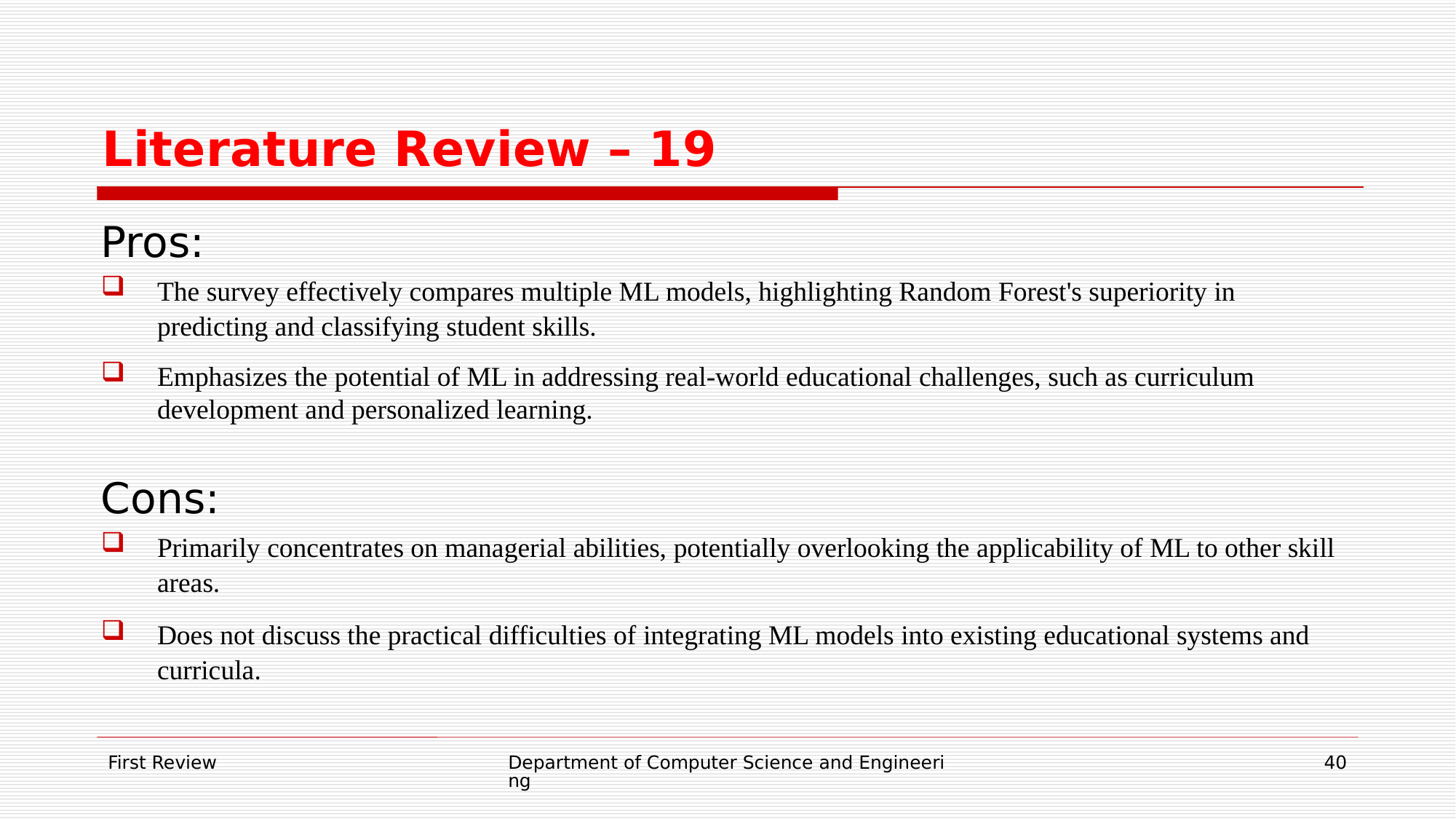

# Literature Review – 19
Pros:
The survey effectively compares multiple ML models, highlighting Random Forest's superiority in predicting and classifying student skills.
Emphasizes the potential of ML in addressing real-world educational challenges, such as curriculum development and personalized learning.

Cons:
Primarily concentrates on managerial abilities, potentially overlooking the applicability of ML to other skill areas.
Does not discuss the practical difficulties of integrating ML models into existing educational systems and curricula.

First Review
Department of Computer Science and Engineering
40